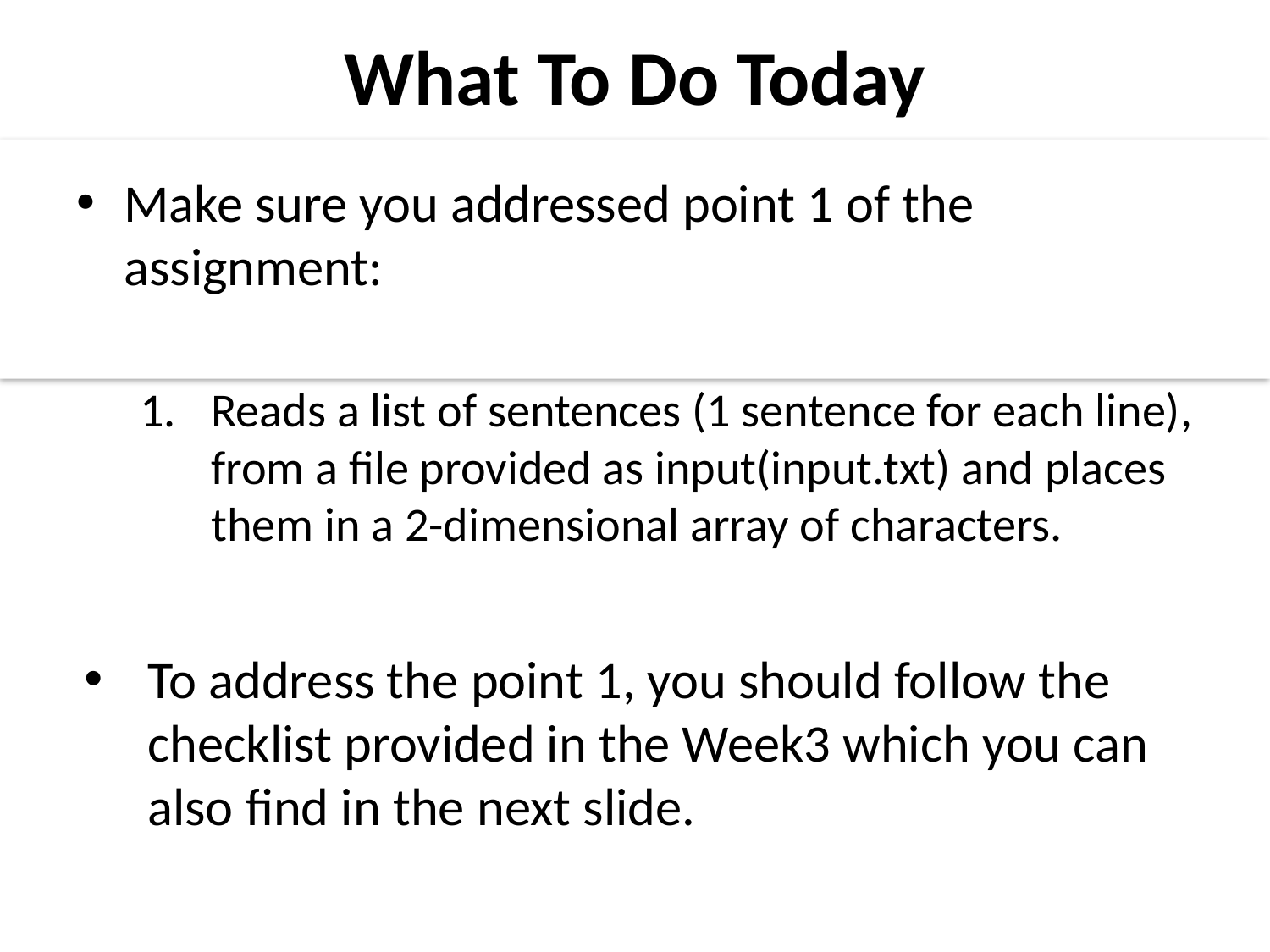

What To Do Today

Make sure you addressed point 1 of the assignment:

Reads a list of sentences (1 sentence for each line), from a file provided as input(input.txt) and places them in a 2-dimensional array of characters.

To address the point 1, you should follow the checklist provided in the Week3 which you can also find in the next slide.